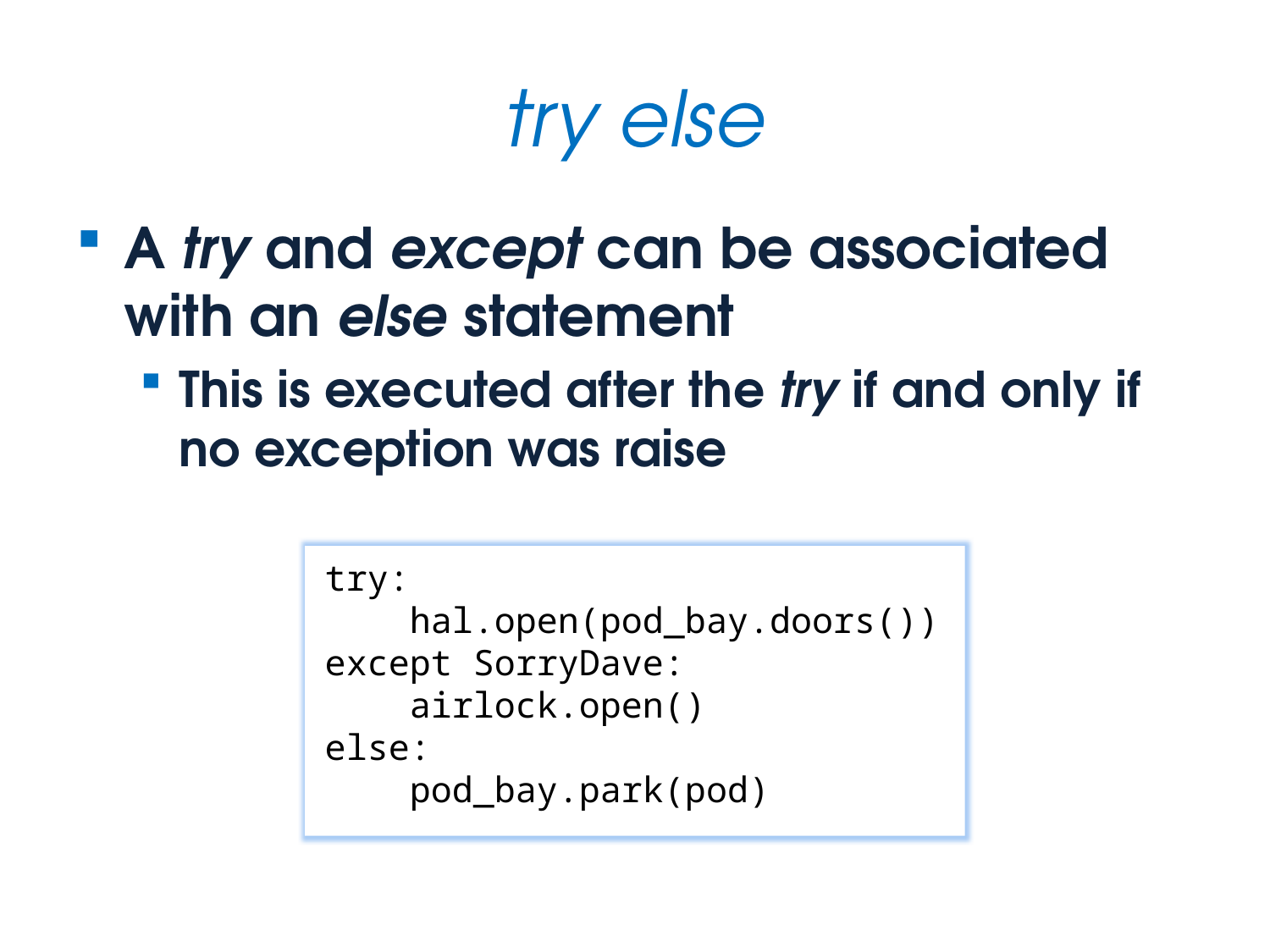

# try else
A try and except can be associated with an else statement
This is executed after the try if and only if no exception was raise
try:
    hal.open(pod_bay.doors())
except SorryDave:
    airlock.open()
else:
    pod_bay.park(pod)